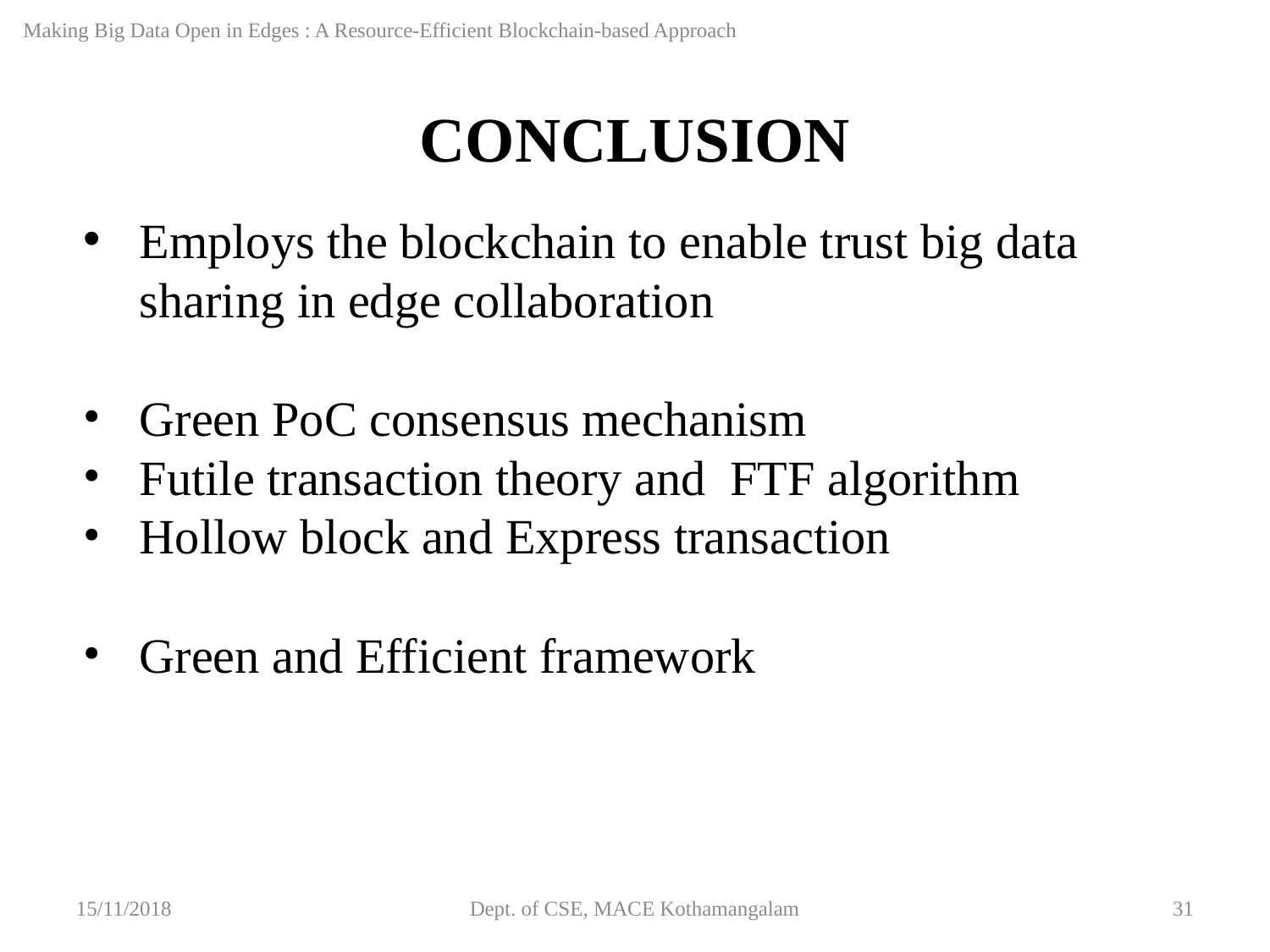

Making Big Data Open in Edges : A Resource-Efficient Blockchain-based Approach

CONCLUSION

Employs the blockchain to enable trust big data sharing in edge collaboration

Green PoC consensus mechanism
Futile transaction theory and  FTF algorithm
Hollow block and Express transaction

Green and Efficient framework
15/11/2018
Dept. of CSE, MACE Kothamangalam
31